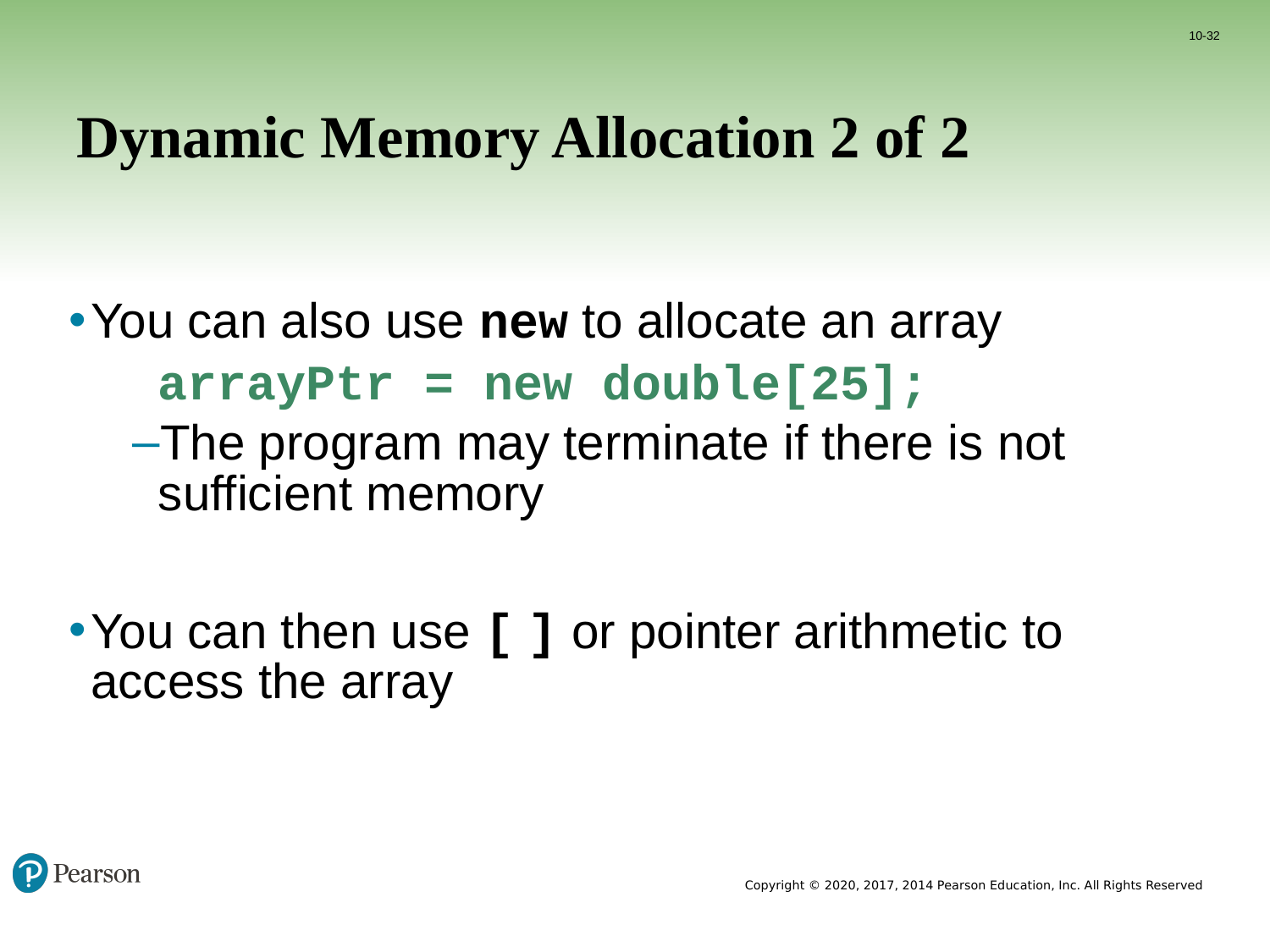

10-32
# Dynamic Memory Allocation 2 of 2
You can also use new to allocate an array
	arrayPtr = new double[25];
The program may terminate if there is not sufficient memory

You can then use [ ] or pointer arithmetic to access the array